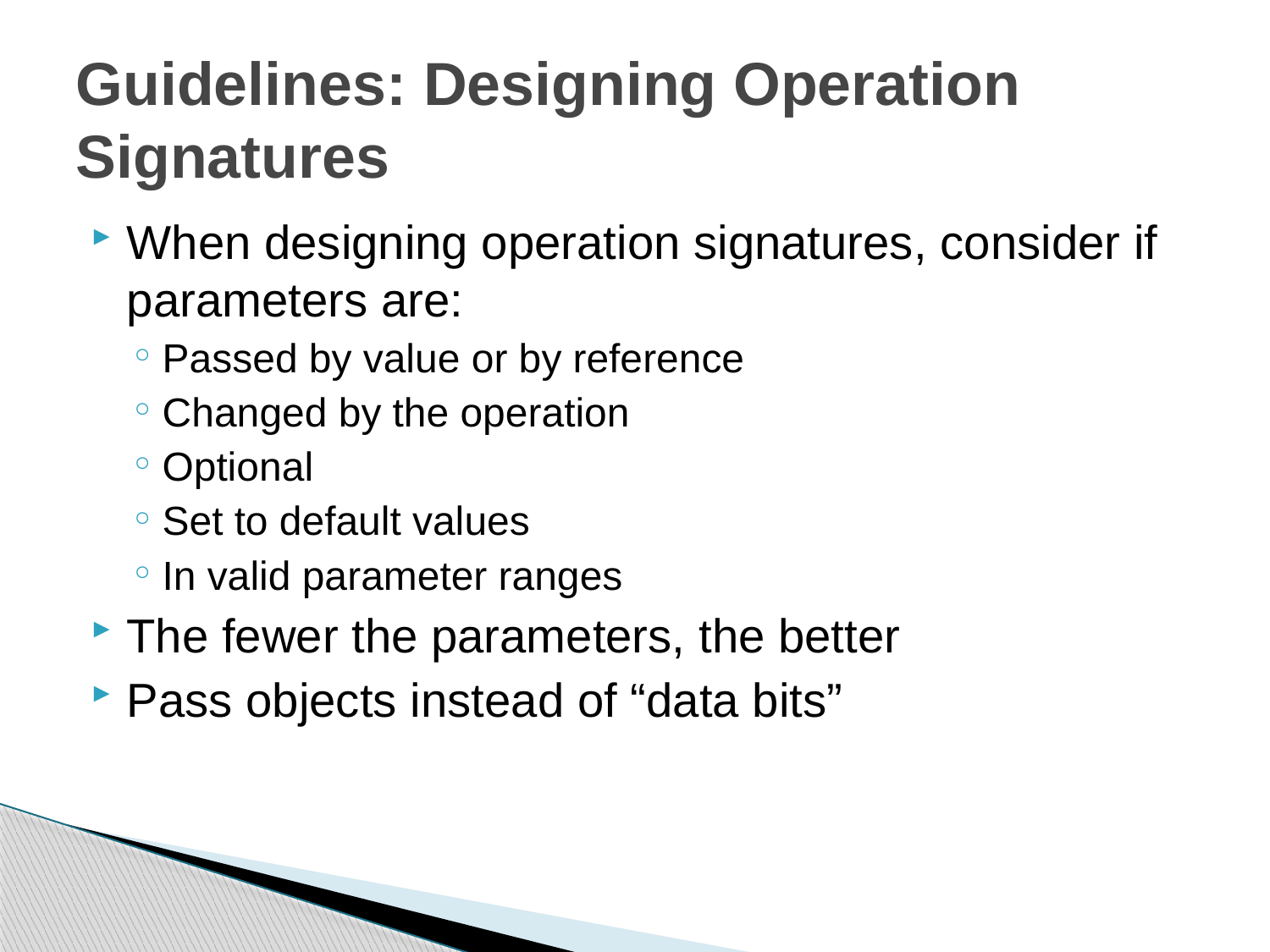

# Guidelines: Designing Operation Signatures
When designing operation signatures, consider if parameters are:
Passed by value or by reference
Changed by the operation
Optional
Set to default values
In valid parameter ranges
The fewer the parameters, the better
Pass objects instead of “data bits”